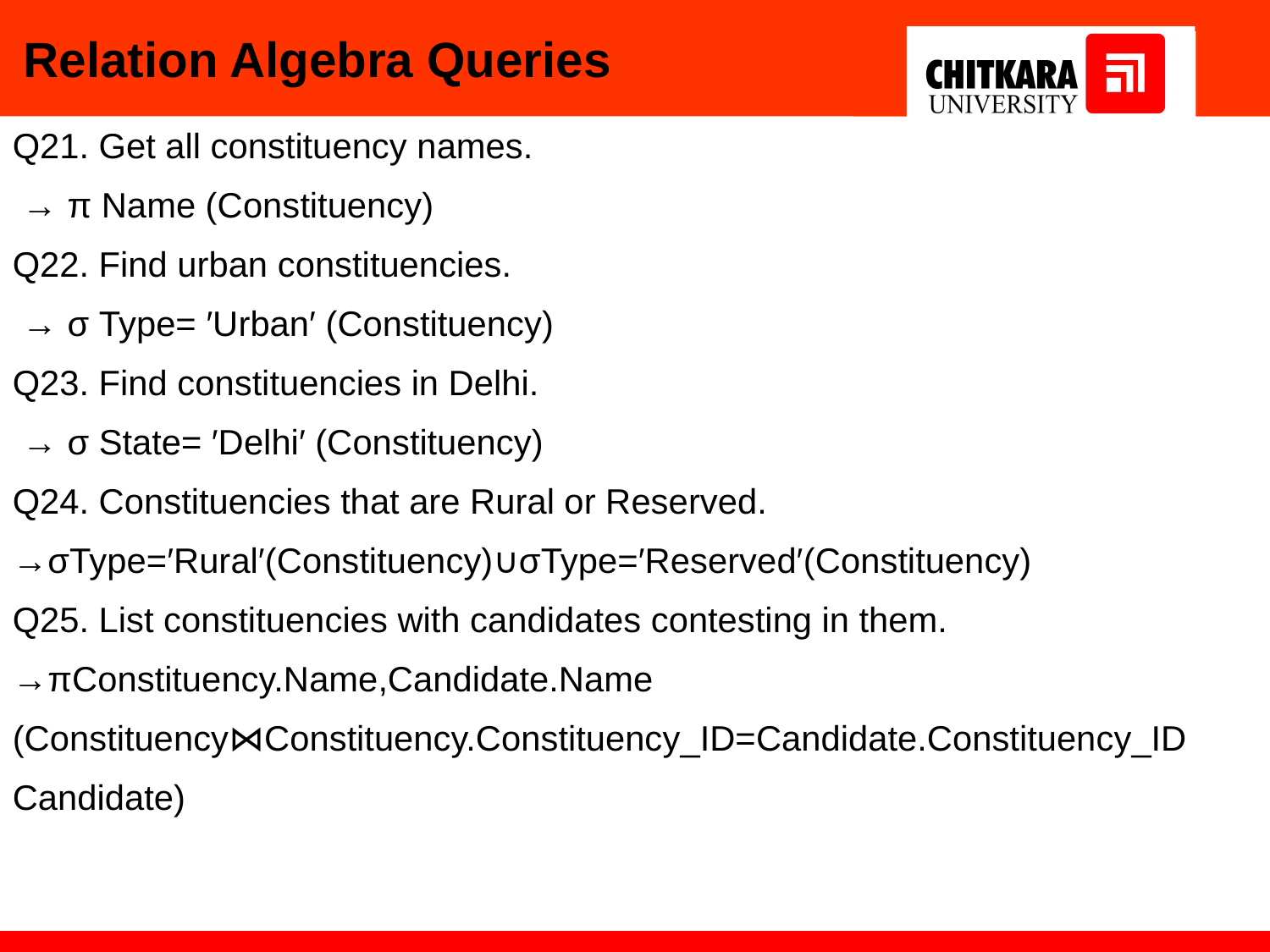

Relation Algebra Queries
Q21. Get all constituency names.
 → π Name​ (Constituency)
Q22. Find urban constituencies.
 → σ Type= ′Urban′​ (Constituency)
Q23. Find constituencies in Delhi.
 → σ State= ′Delhi′ ​(Constituency)
Q24. Constituencies that are Rural or Reserved.
→σType=′Rural′​(Constituency)∪σType=′Reserved′​(Constituency)
Q25. List constituencies with candidates contesting in them.
→πConstituency.Name,Candidate.Name​(Constituency⋈Constituency.Constituency_ID=Candidate.Constituency_ID​Candidate)